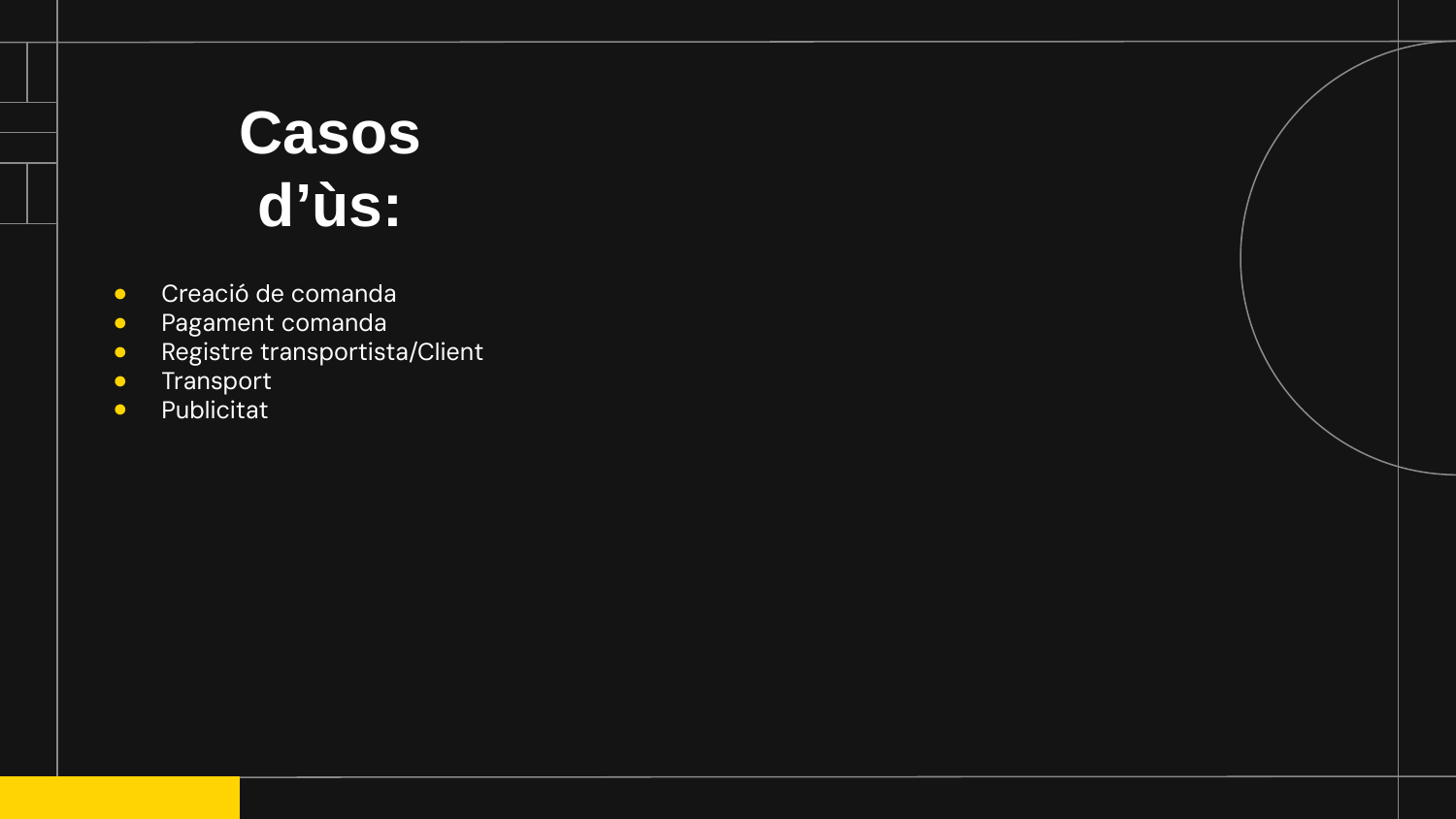

# Casos d’ùs:
Creació de comanda
Pagament comanda
Registre transportista/Client
Transport
Publicitat